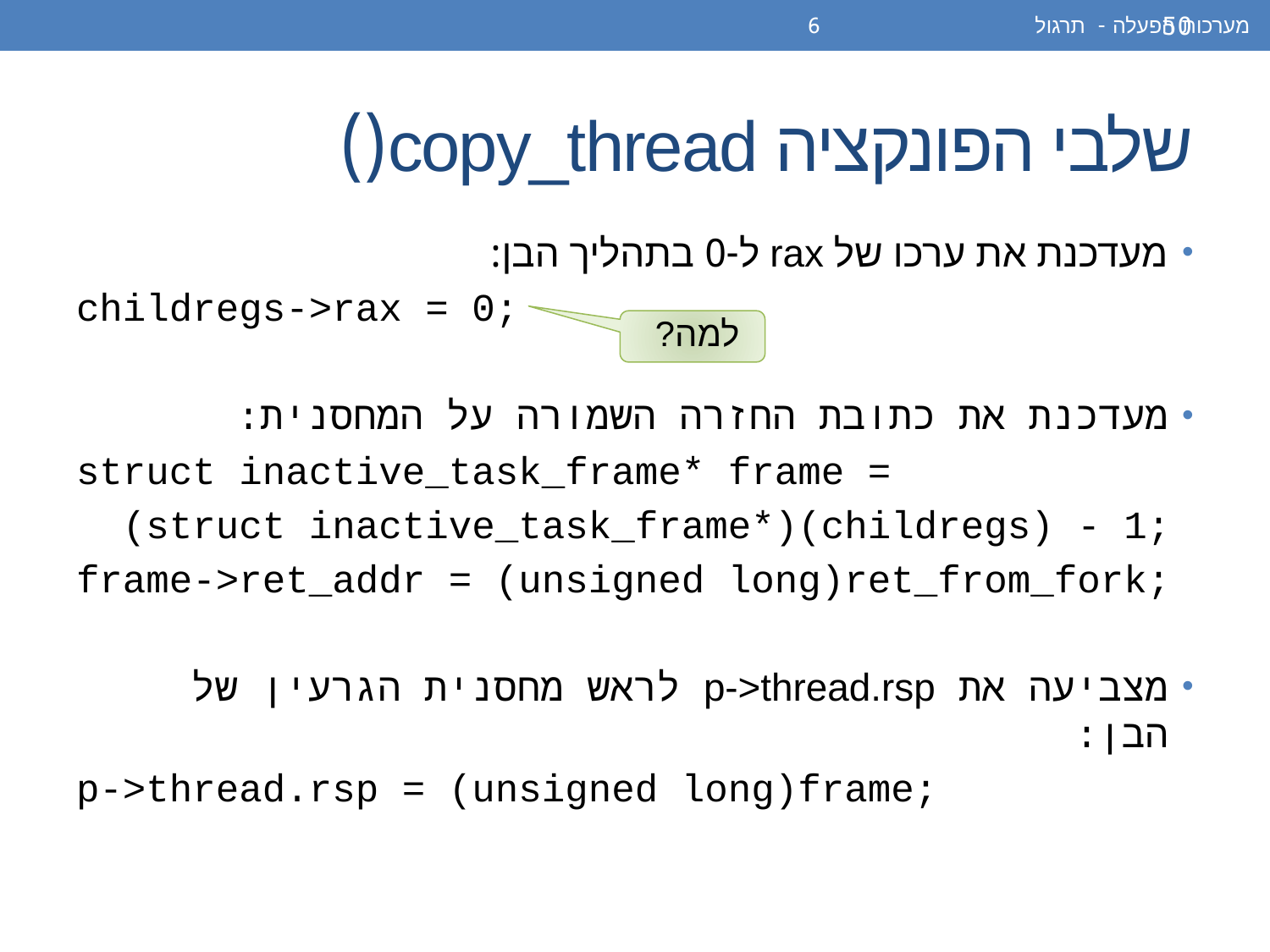

מערכות הפעלה - תרגול 6
50
# שלבי הפונקציה copy_thread()
מעדכנת את ערכו של rax ל-0 בתהליך הבן:
childregs->rax = 0;

מעדכנת את כתובת החזרה השמורה על המחסנית:
struct inactive_task_frame* frame =
  (struct inactive_task_frame*)(childregs) - 1;
frame->ret_addr = (unsigned long)ret_from_fork;

מצביעה את p->thread.rsp לראש מחסנית הגרעין של הבן:
p->thread.rsp = (unsigned long)frame;

למה?